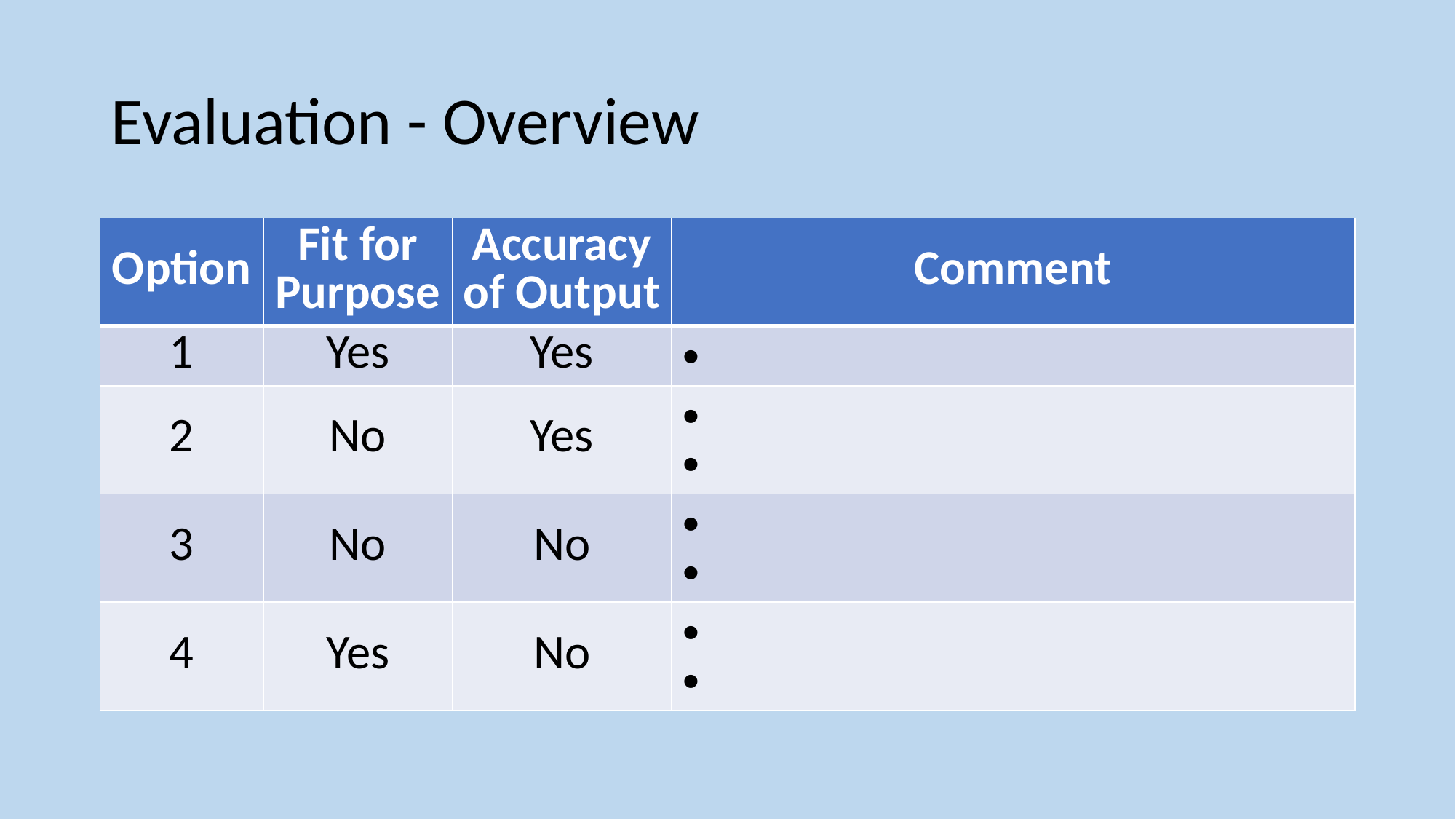

# Evaluation - Overview
| Option | Fit for Purpose | Accuracy of Output | Comment |
| --- | --- | --- | --- |
| 1 | Yes | Yes |  |
| 2 | No | Yes |  |
| 3 | No | No |  |
| 4 | Yes | No |  |